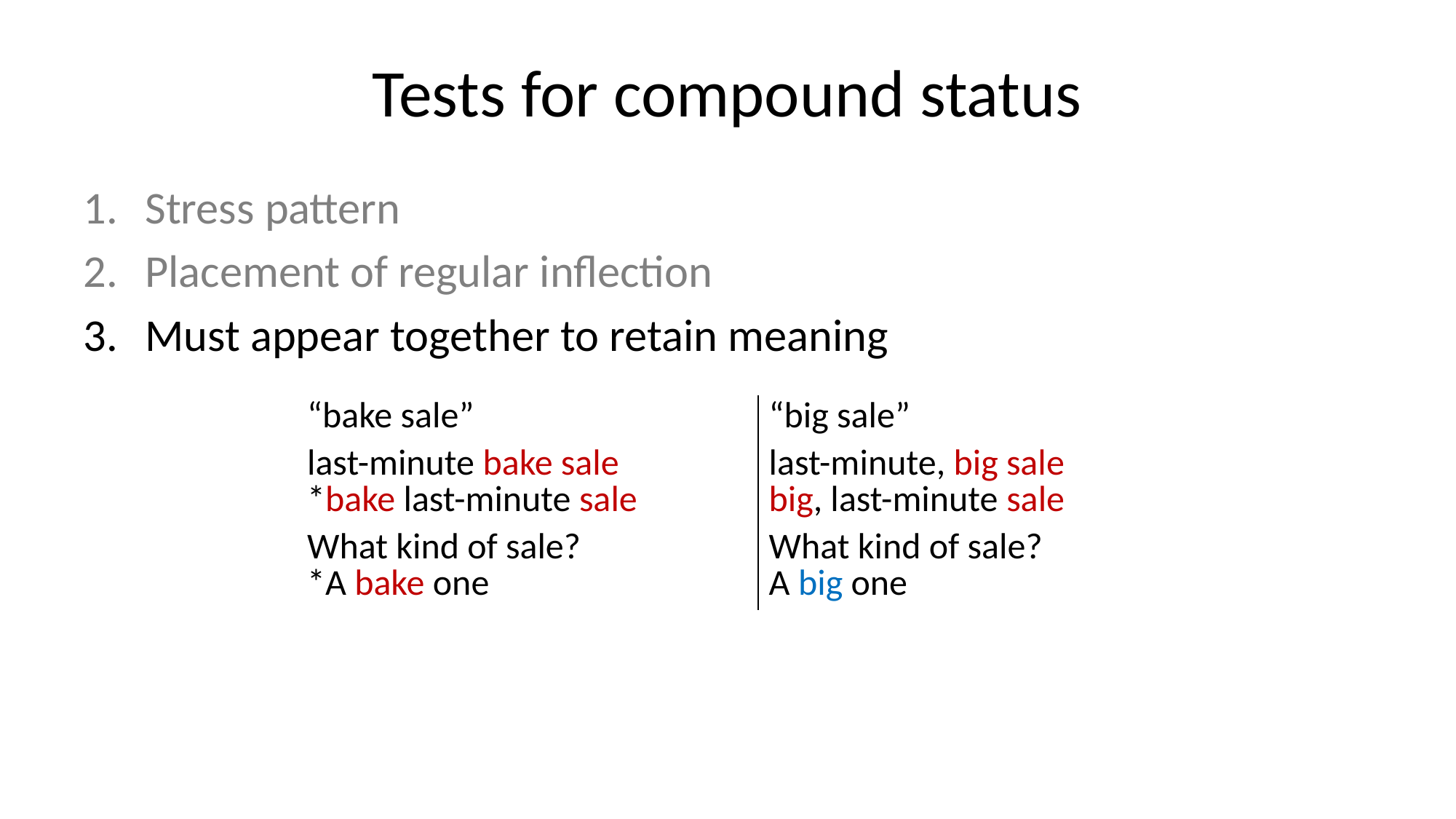

# Tests for compound status
Stress pattern
Placement of regular inflection
Must appear together to retain meaning

| “bake sale” | “big sale” |
| --- | --- |
| last-minute bake sale \*bake last-minute sale | last-minute, big sale big, last-minute sale |
| What kind of sale? \*A bake one | What kind of sale? A big one |